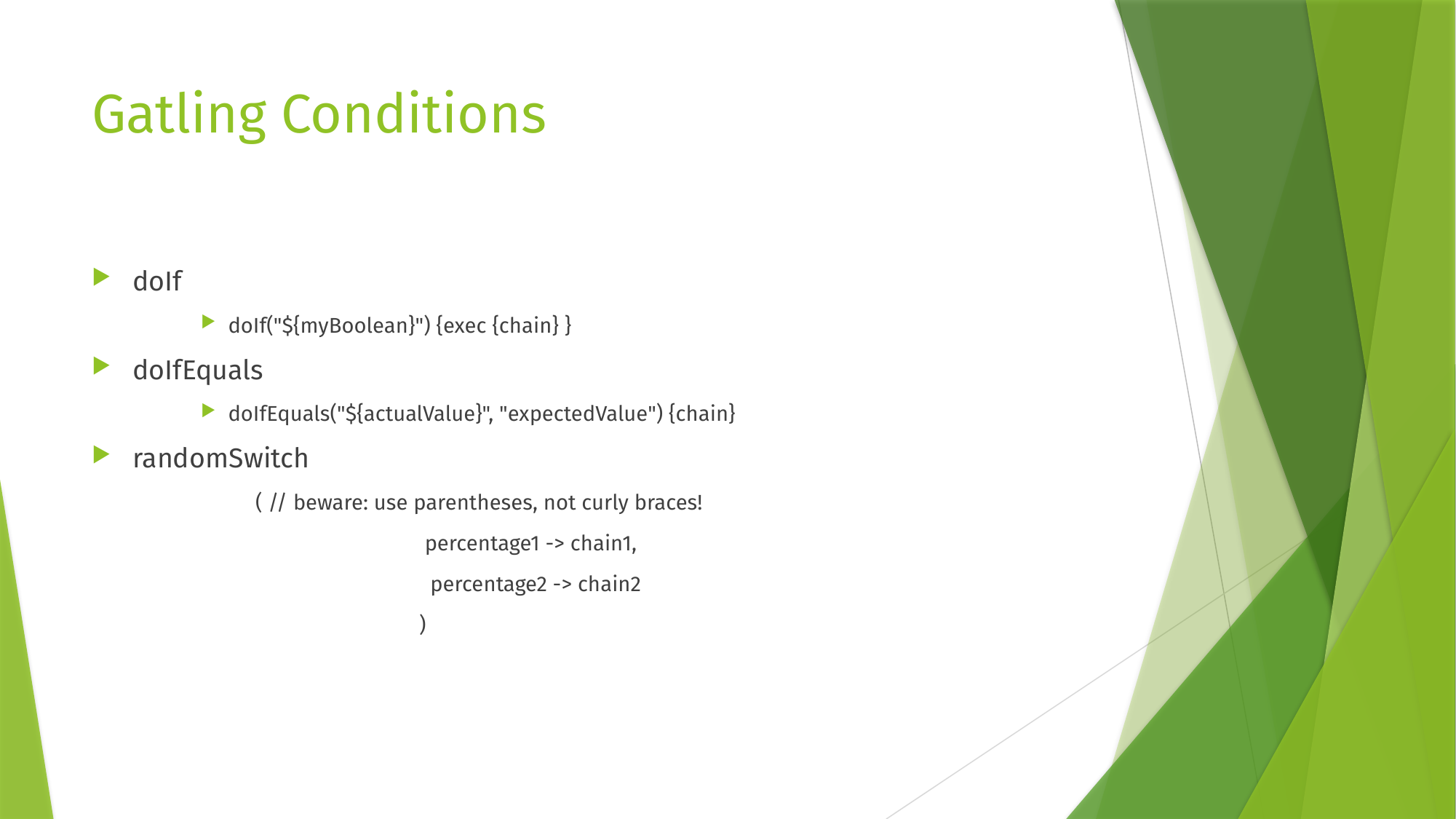

# Gatling Conditions
doIf
doIf("${myBoolean}") {exec {chain} }
doIfEquals
doIfEquals("${actualValue}", "expectedValue") {chain}
randomSwitch
( // beware: use parentheses, not curly braces!
	 		 percentage1 -> chain1,
			  percentage2 -> chain2
			)